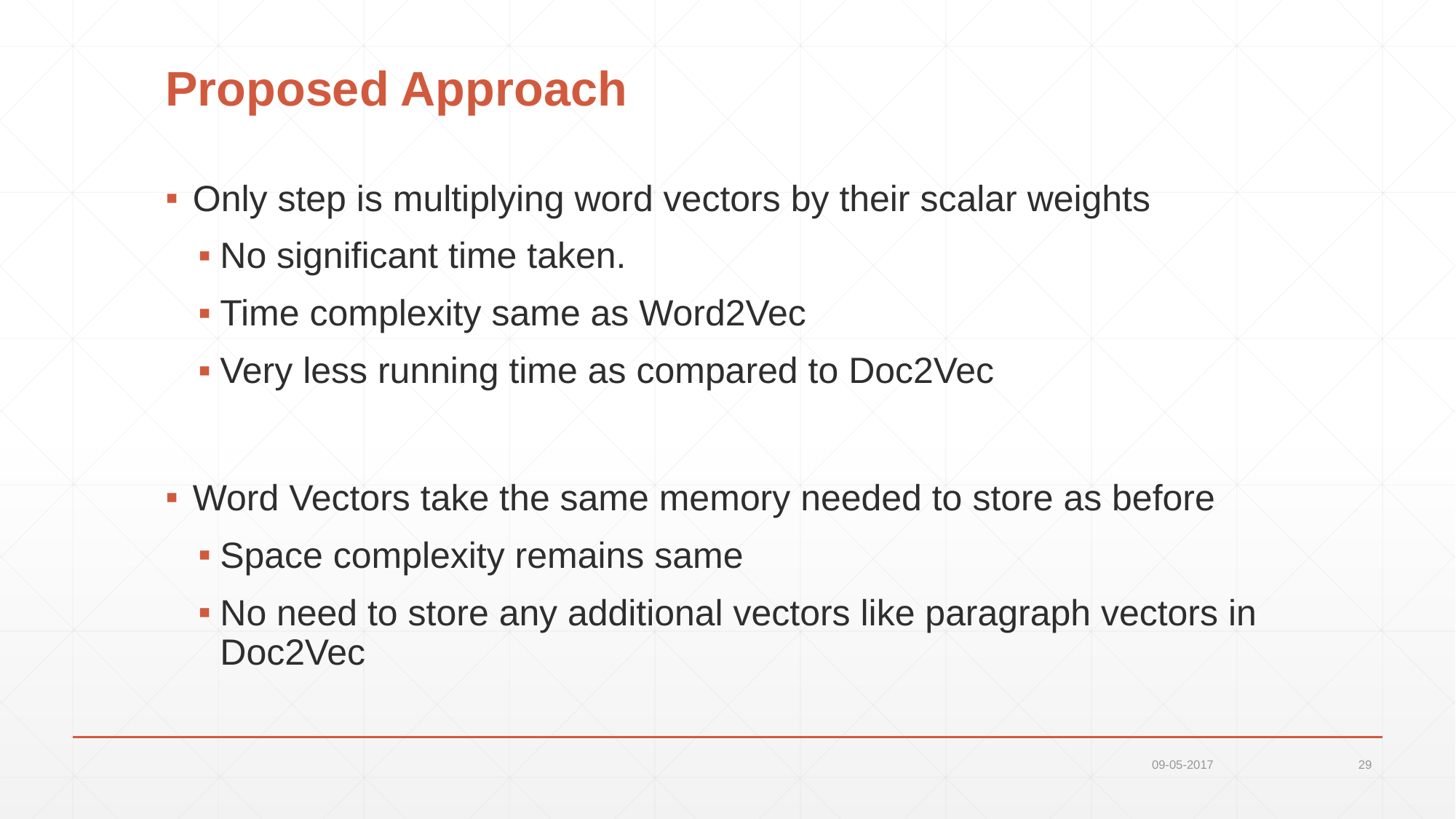

# Proposed Approach
Only step is multiplying word vectors by their scalar weights
No significant time taken.
Time complexity same as Word2Vec
Very less running time as compared to Doc2Vec

Word Vectors take the same memory needed to store as before
Space complexity remains same
No need to store any additional vectors like paragraph vectors in Doc2Vec
09-05-2017
29